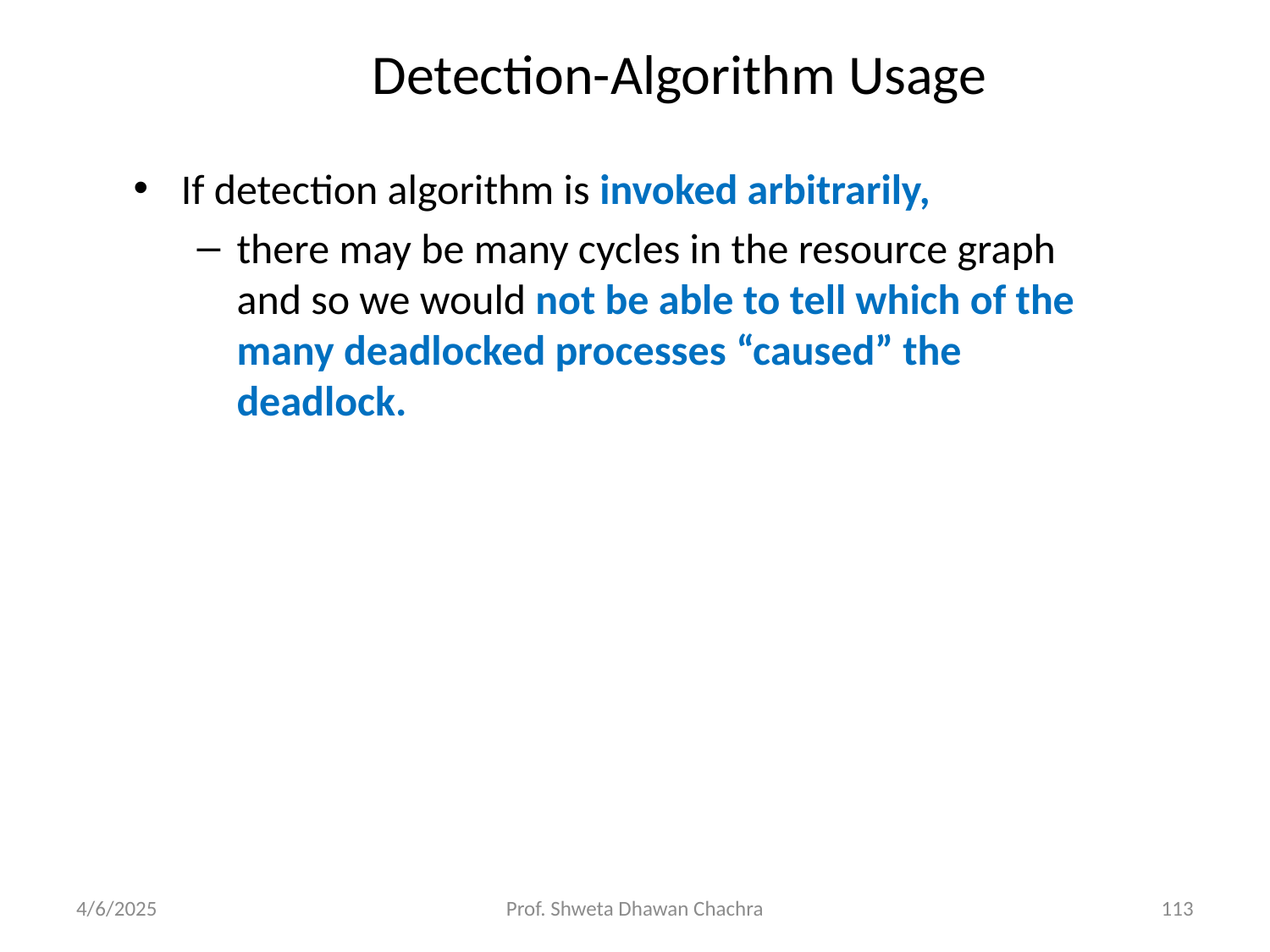

# Detection-Algorithm Usage
If detection algorithm is invoked arbitrarily,
there may be many cycles in the resource graph and so we would not be able to tell which of the many deadlocked processes “caused” the deadlock.
4/6/2025
Prof. Shweta Dhawan Chachra
113